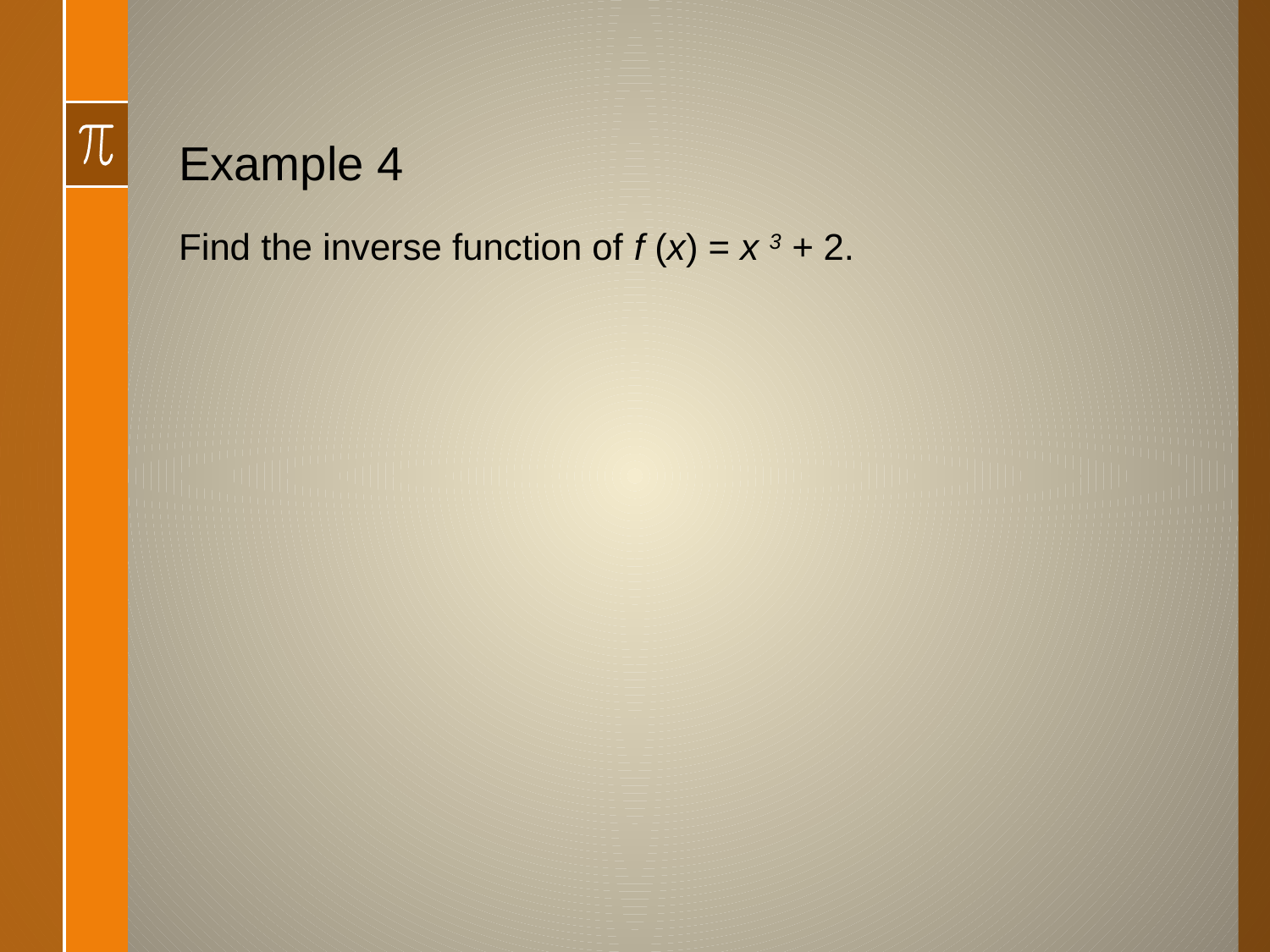

# Example 4
Find the inverse function of f (x) = x 3 + 2.